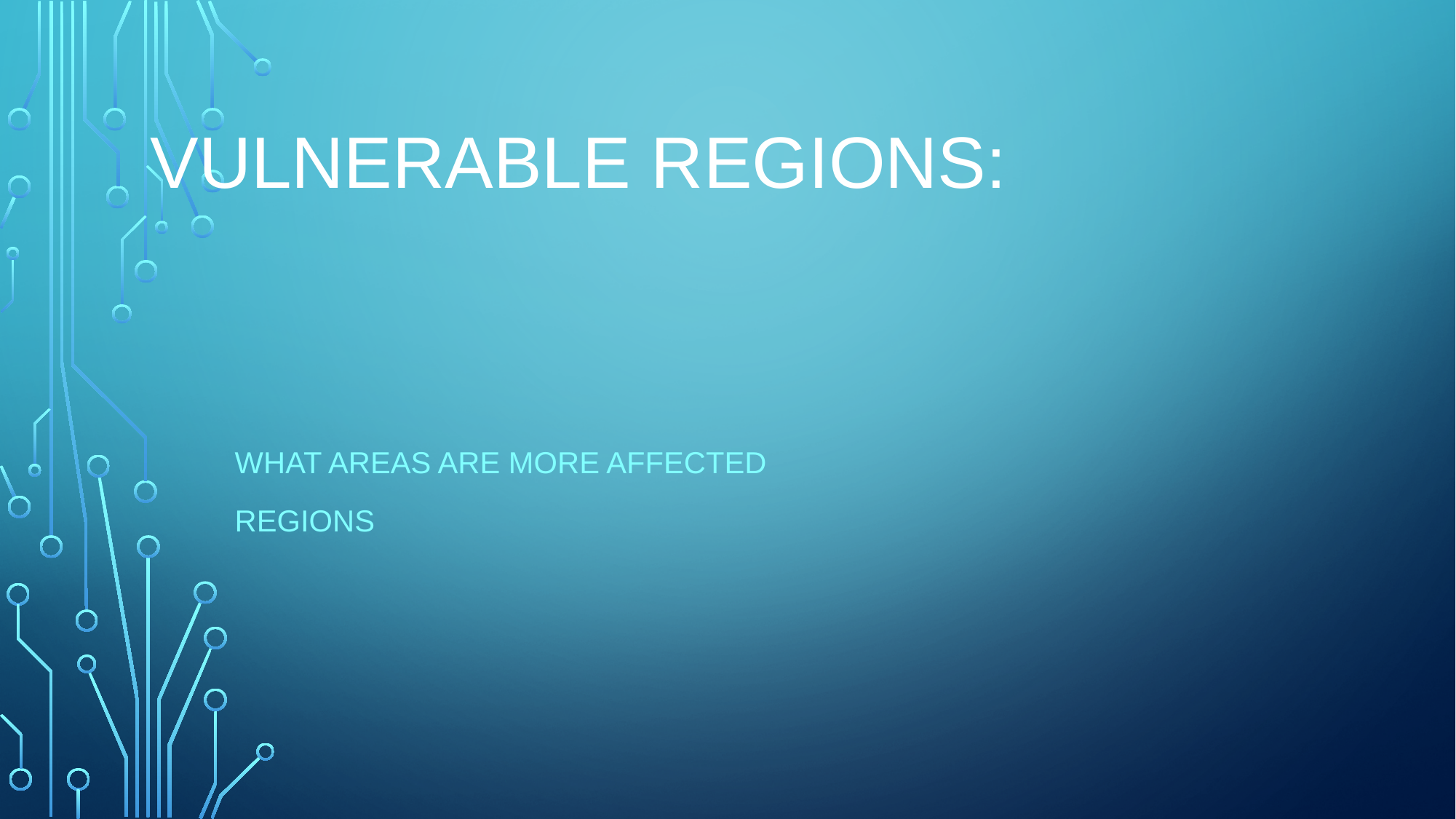

# Vulnerable Regions:
What areas are more affected
Regions